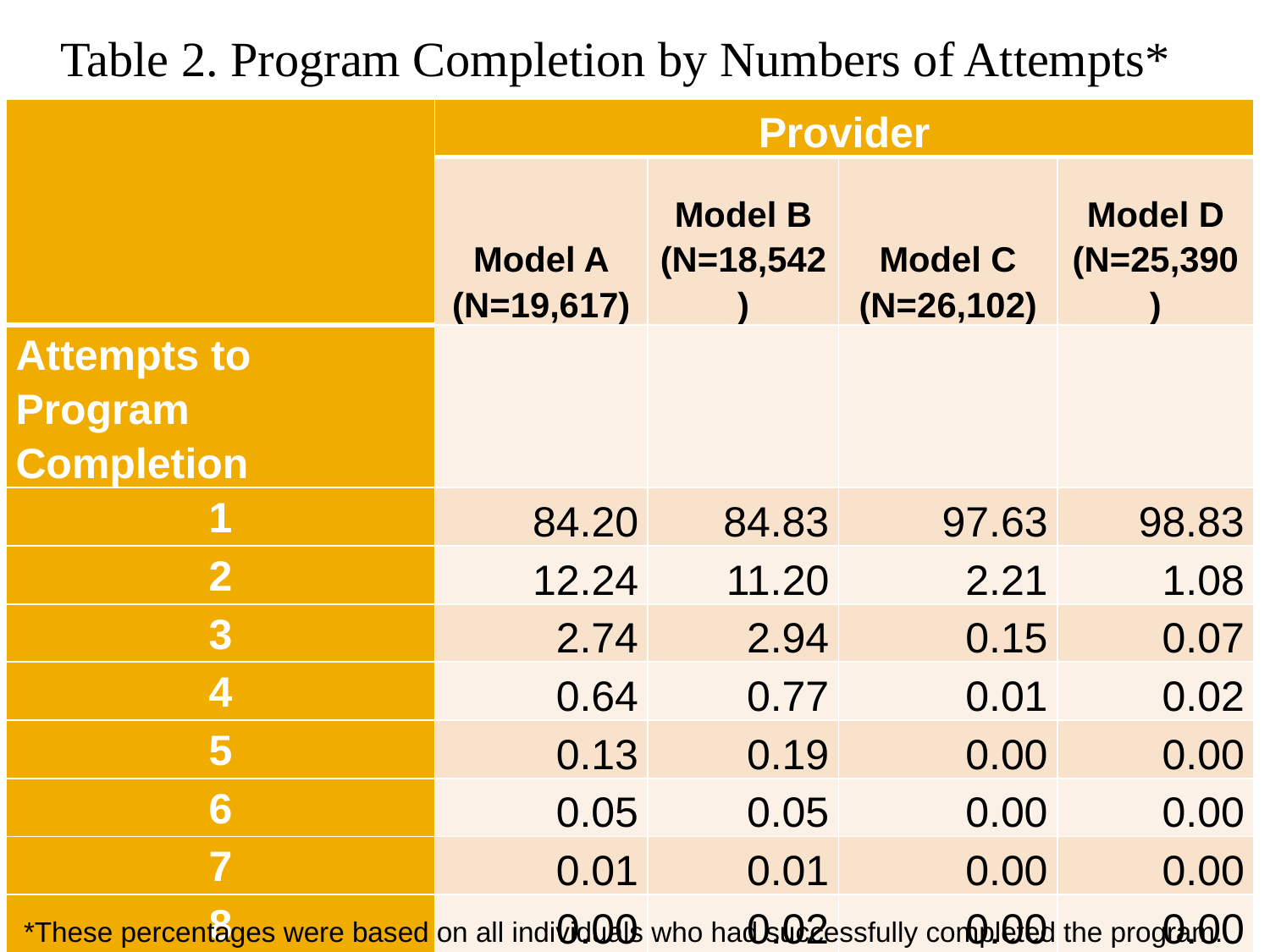

Table 2. Program Completion by Numbers of Attempts*
|  | Provider |  |  |  |
| --- | --- | --- | --- | --- |
|  | Model A (N=19,617) | Model B (N=18,542) | Model C (N=26,102) | Model D (N=25,390) |
| Attempts to Program Completion |  |  |  |  |
| 1 | 84.20 | 84.83 | 97.63 | 98.83 |
| 2 | 12.24 | 11.20 | 2.21 | 1.08 |
| 3 | 2.74 | 2.94 | 0.15 | 0.07 |
| 4 | 0.64 | 0.77 | 0.01 | 0.02 |
| 5 | 0.13 | 0.19 | 0.00 | 0.00 |
| 6 | 0.05 | 0.05 | 0.00 | 0.00 |
| 7 | 0.01 | 0.01 | 0.00 | 0.00 |
| 8 | 0.00 | 0.02 | 0.00 | 0.00 |
*These percentages were based on all individuals who had successfully completed the program.